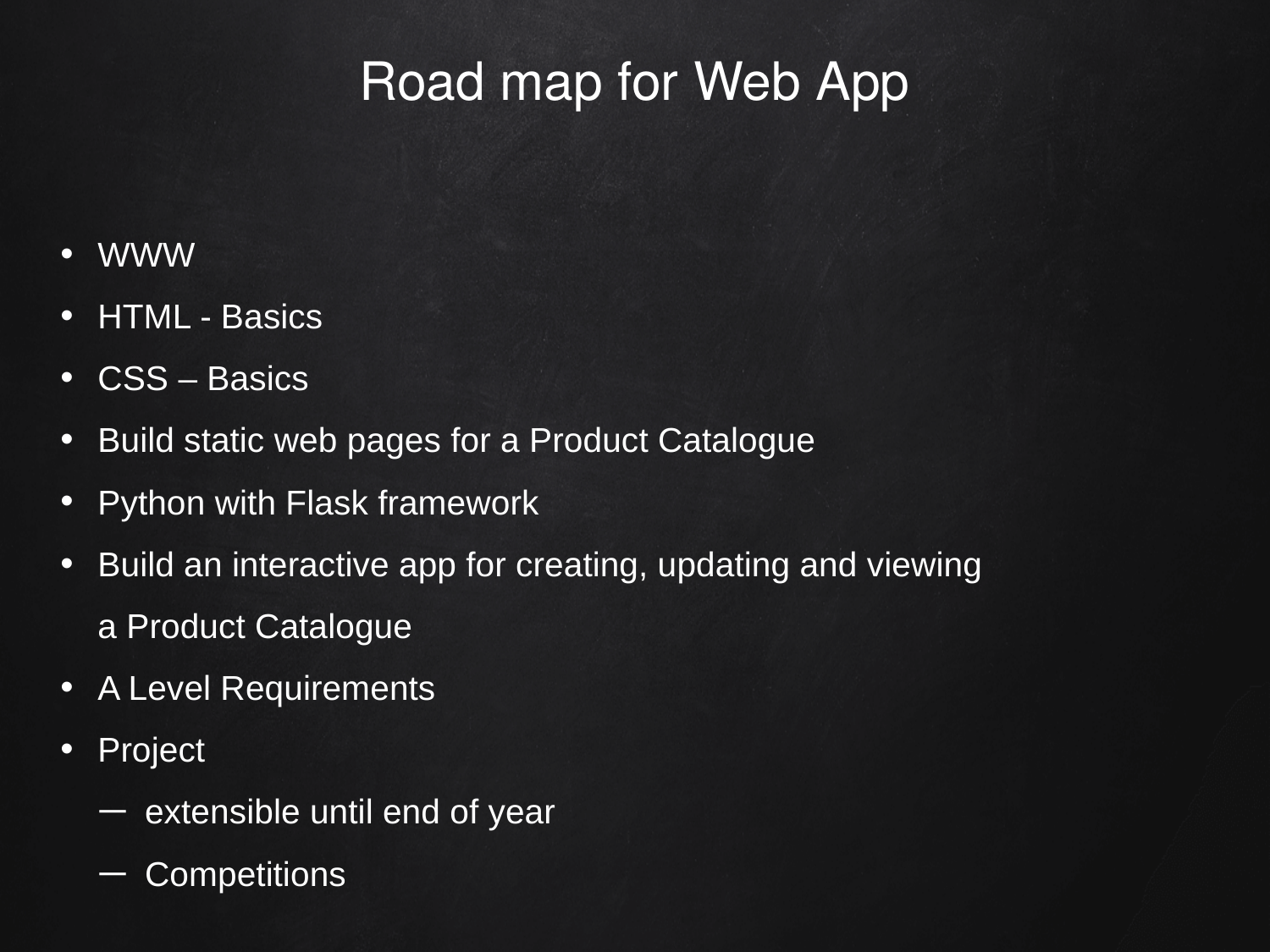

# Road map for Web App
WWW
HTML - Basics
CSS – Basics
Build static web pages for a Product Catalogue
Python with Flask framework
Build an interactive app for creating, updating and viewing a Product Catalogue
A Level Requirements
Project
 extensible until end of year
 Competitions